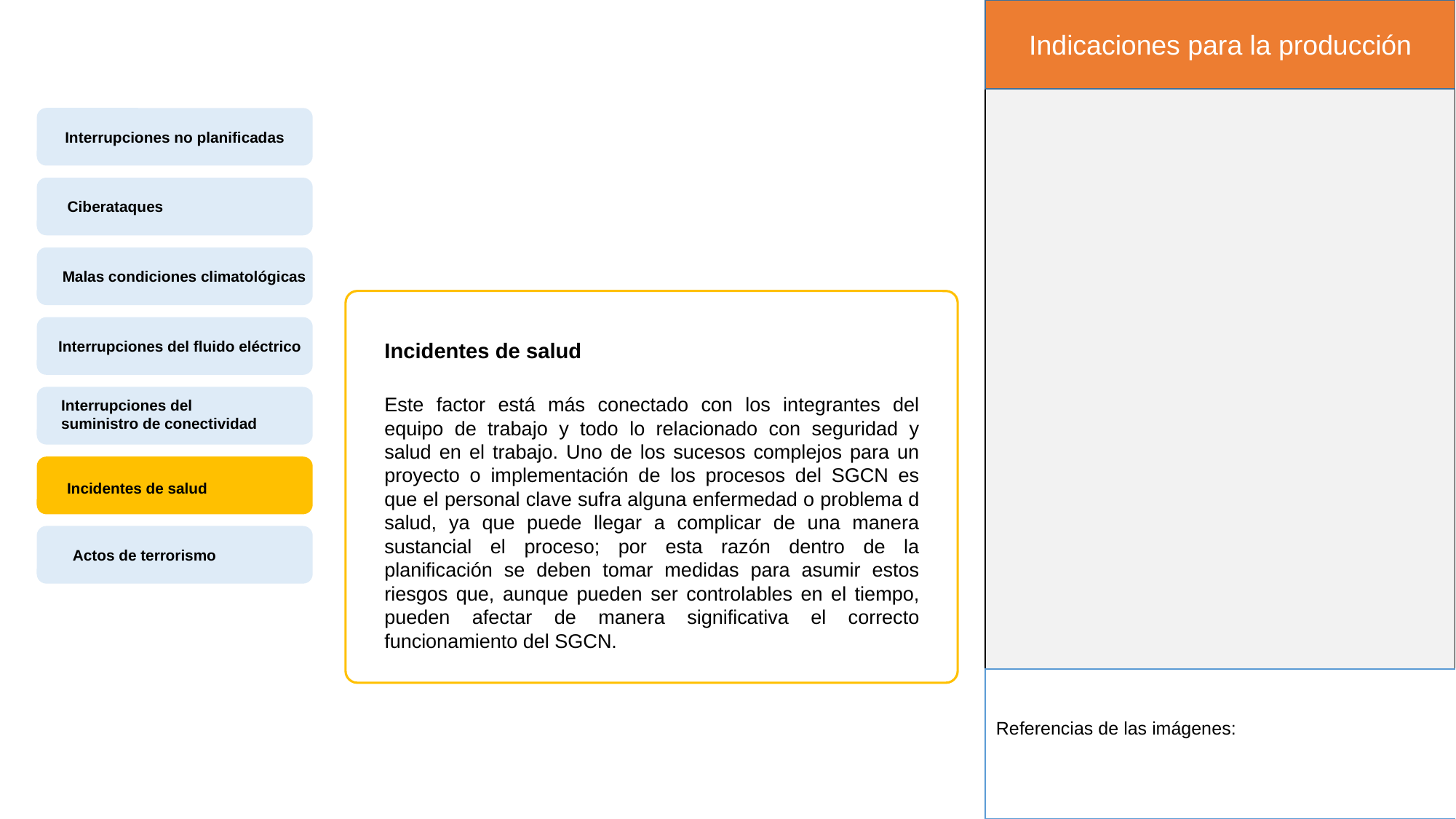

Indicaciones para la producción

Interrupciones no planificadas

Ciberataques

Malas condiciones climatológicas

Incidentes de salud

Este factor está más conectado con los integrantes del equipo de trabajo y todo lo relacionado con seguridad y salud en el trabajo. Uno de los sucesos complejos para un proyecto o implementación de los procesos del SGCN es que el personal clave sufra alguna enfermedad o problema d salud, ya que puede llegar a complicar de una manera sustancial el proceso; por esta razón dentro de la planificación se deben tomar medidas para asumir estos riesgos que, aunque pueden ser controlables en el tiempo, pueden afectar de manera significativa el correcto funcionamiento del SGCN.
Interrupciones del fluido eléctrico

Interrupciones del suministro de conectividad

Incidentes de salud

Actos de terrorismo
Referencias de las imágenes: